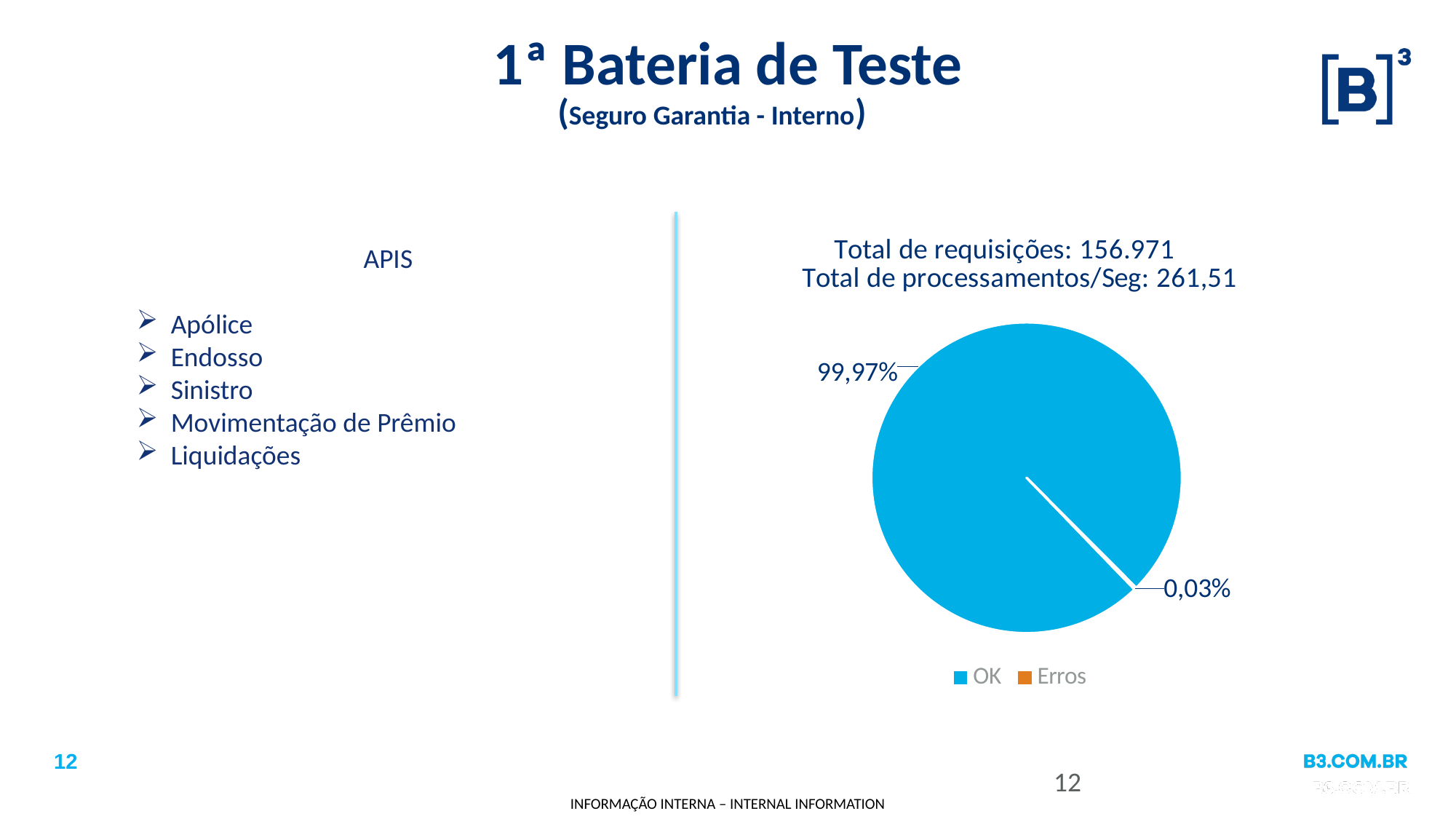

# 1ª Bateria de Teste
(Seguro Garantia - Interno)

### Chart: Total de requisições: 156.971
Total de processamentos/Seg: 261,51

| Category | Apólice |
|---|---|
| OK | 99.74 |
| Erros | 0.26 |
APIS

Apólice
Endosso
Sinistro
Movimentação de Prêmio
Liquidações
12